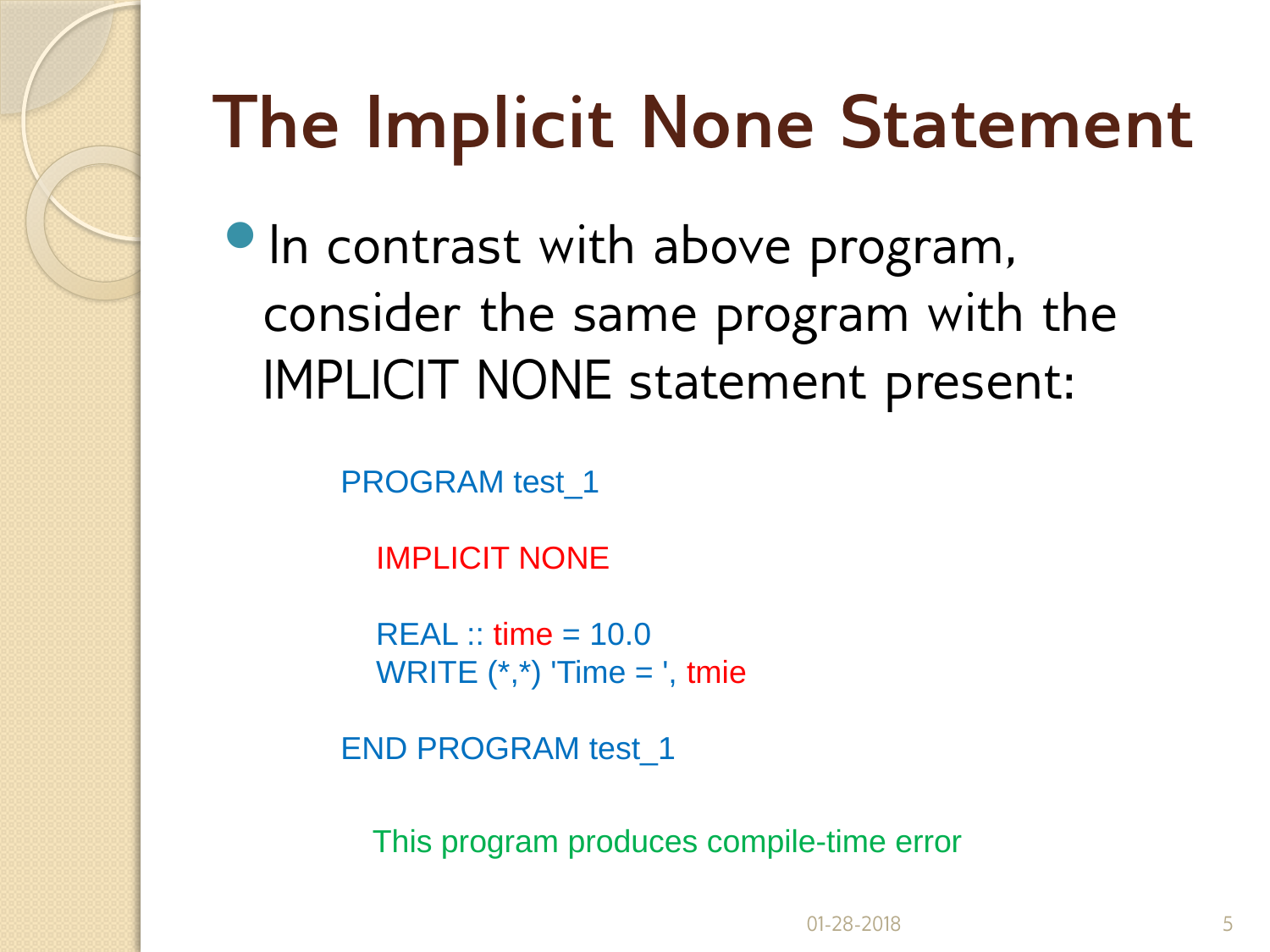

# The Implicit None Statement
In contrast with above program, consider the same program with the IMPLICIT NONE statement present:
PROGRAM test_1

    IMPLICIT NONE

    REAL :: time = 10.0
    WRITE (*,*) 'Time = ', tmie

END PROGRAM test_1
This program produces compile-time error
01-28-2018
5